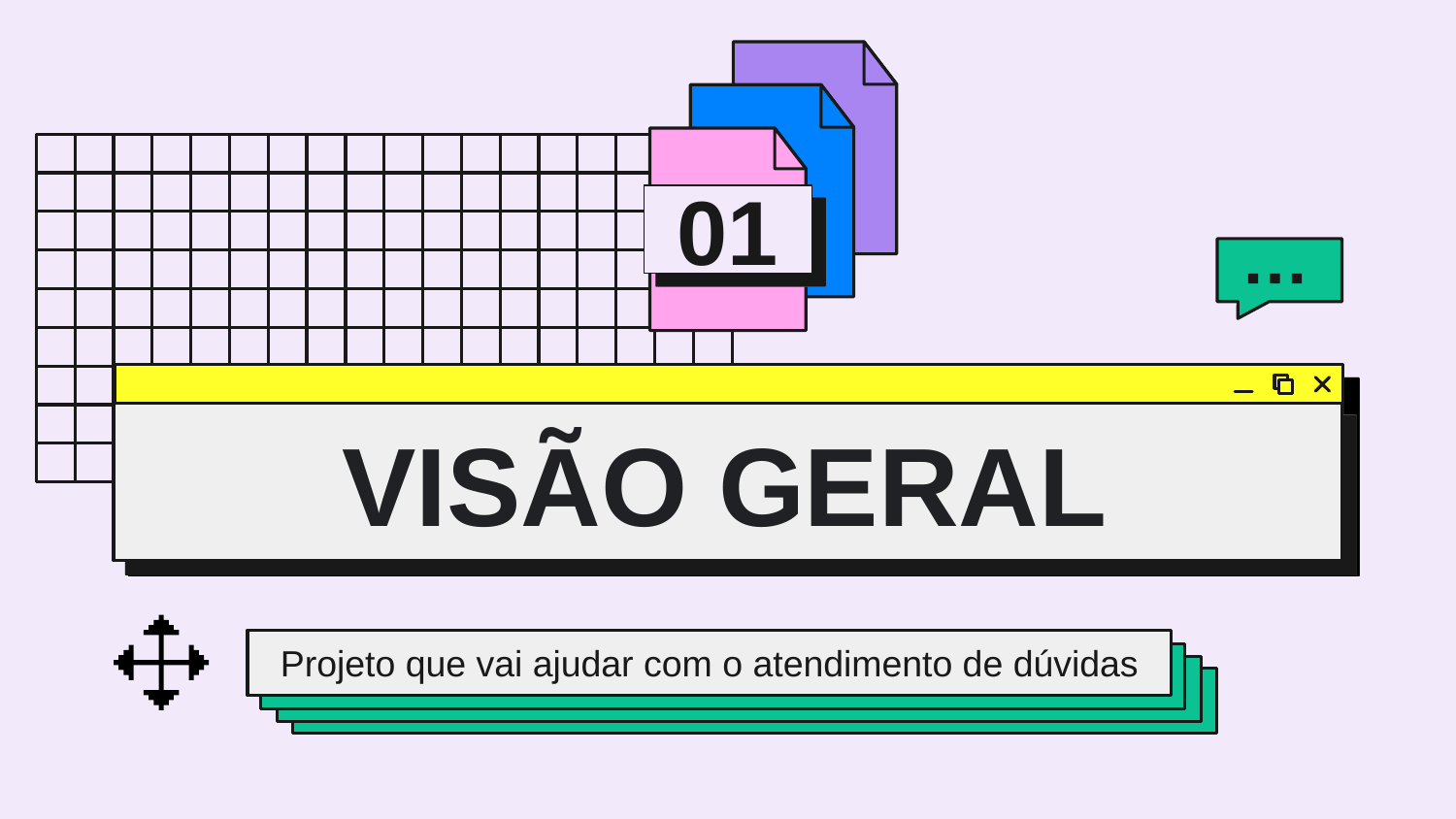

01

# VISÃO GERAL

Projeto que vai ajudar com o atendimento de dúvidas